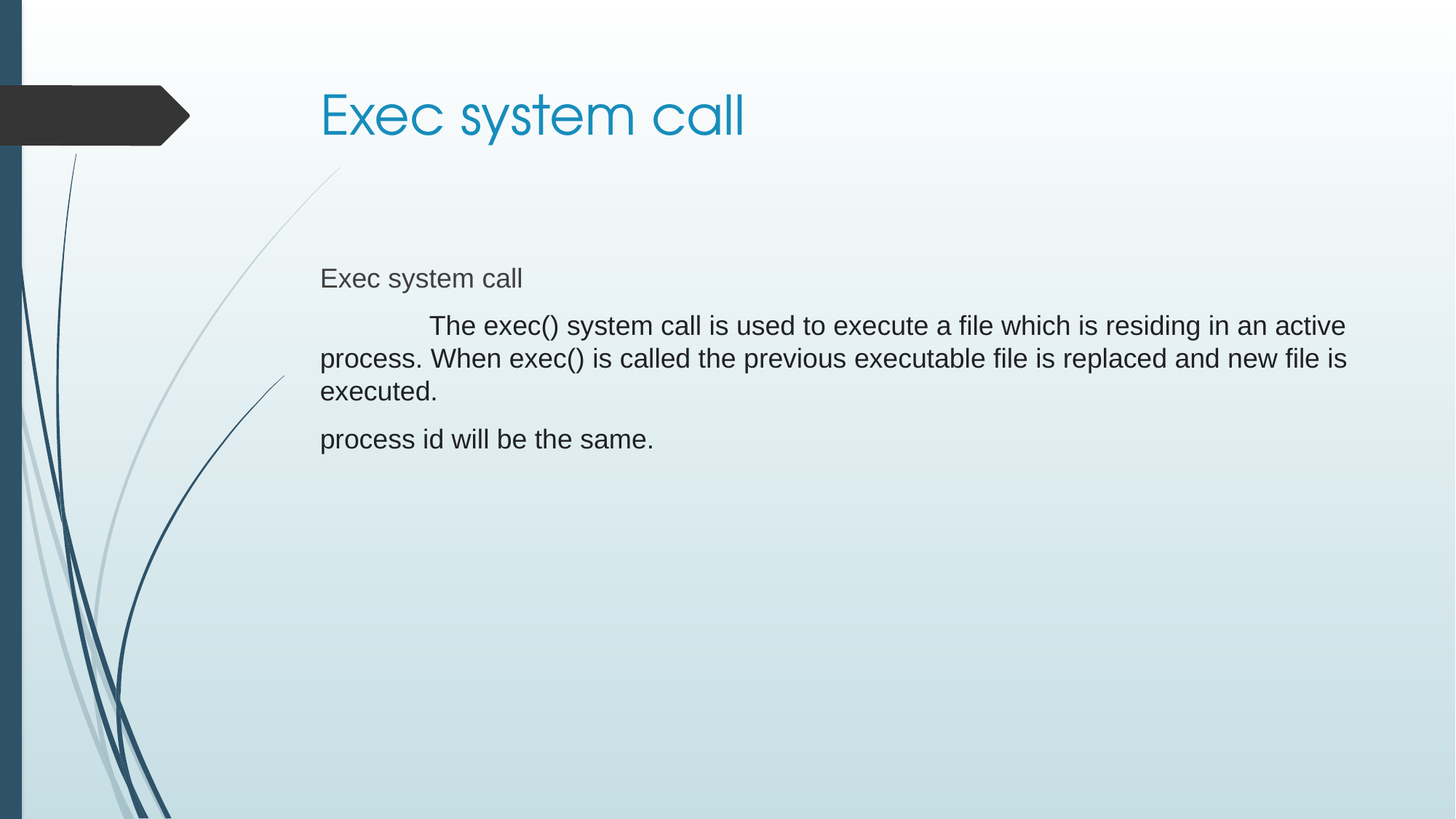

# Exec system call
Exec system call
	The exec() system call is used to execute a file which is residing in an active process. When exec() is called the previous executable file is replaced and new file is executed.
process id will be the same.